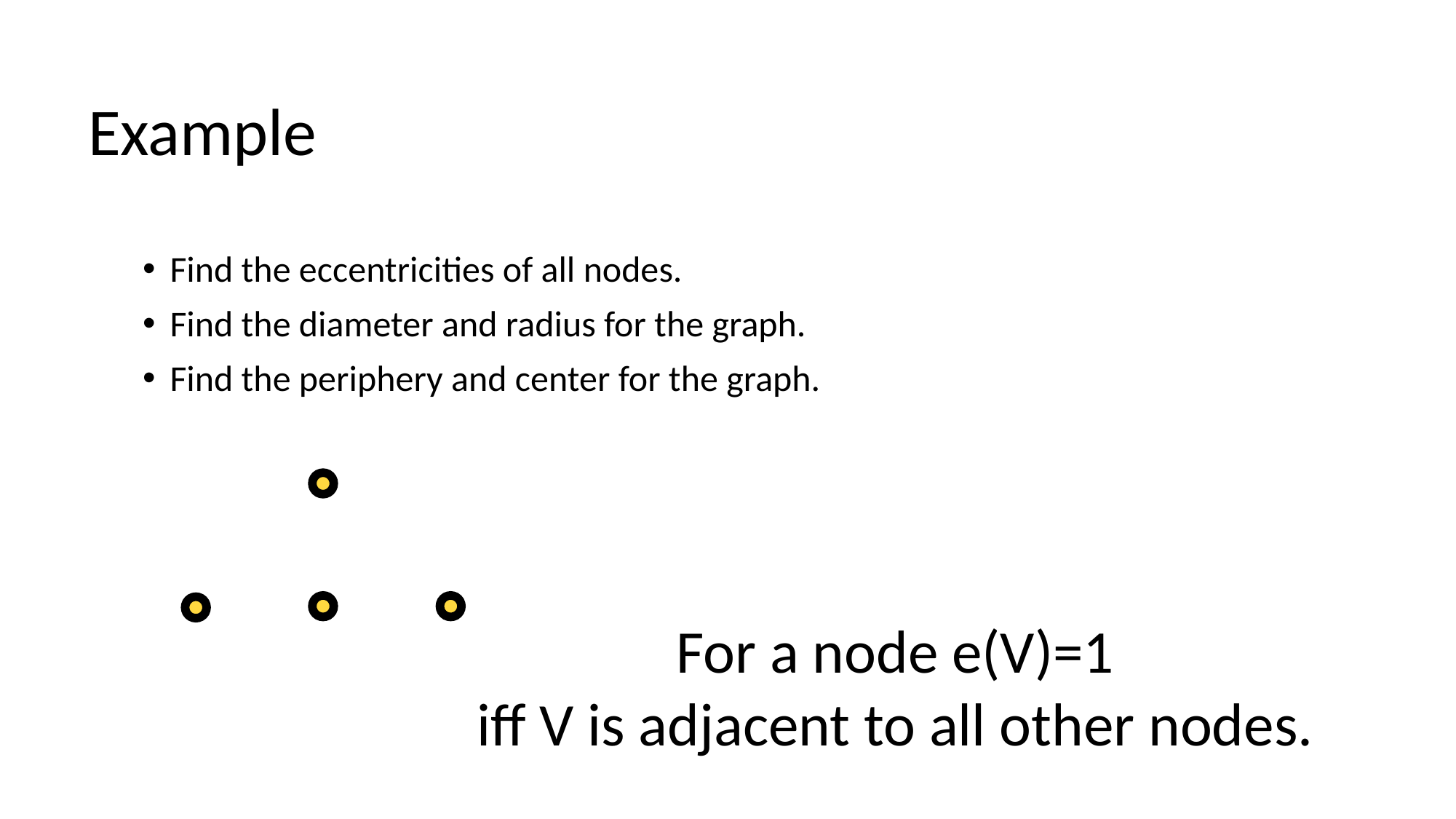

# Example
Find the eccentricities of all nodes.
Find the diameter and radius for the graph.
Find the periphery and center for the graph.

For a node e(V)=1
iff V is adjacent to all other nodes.